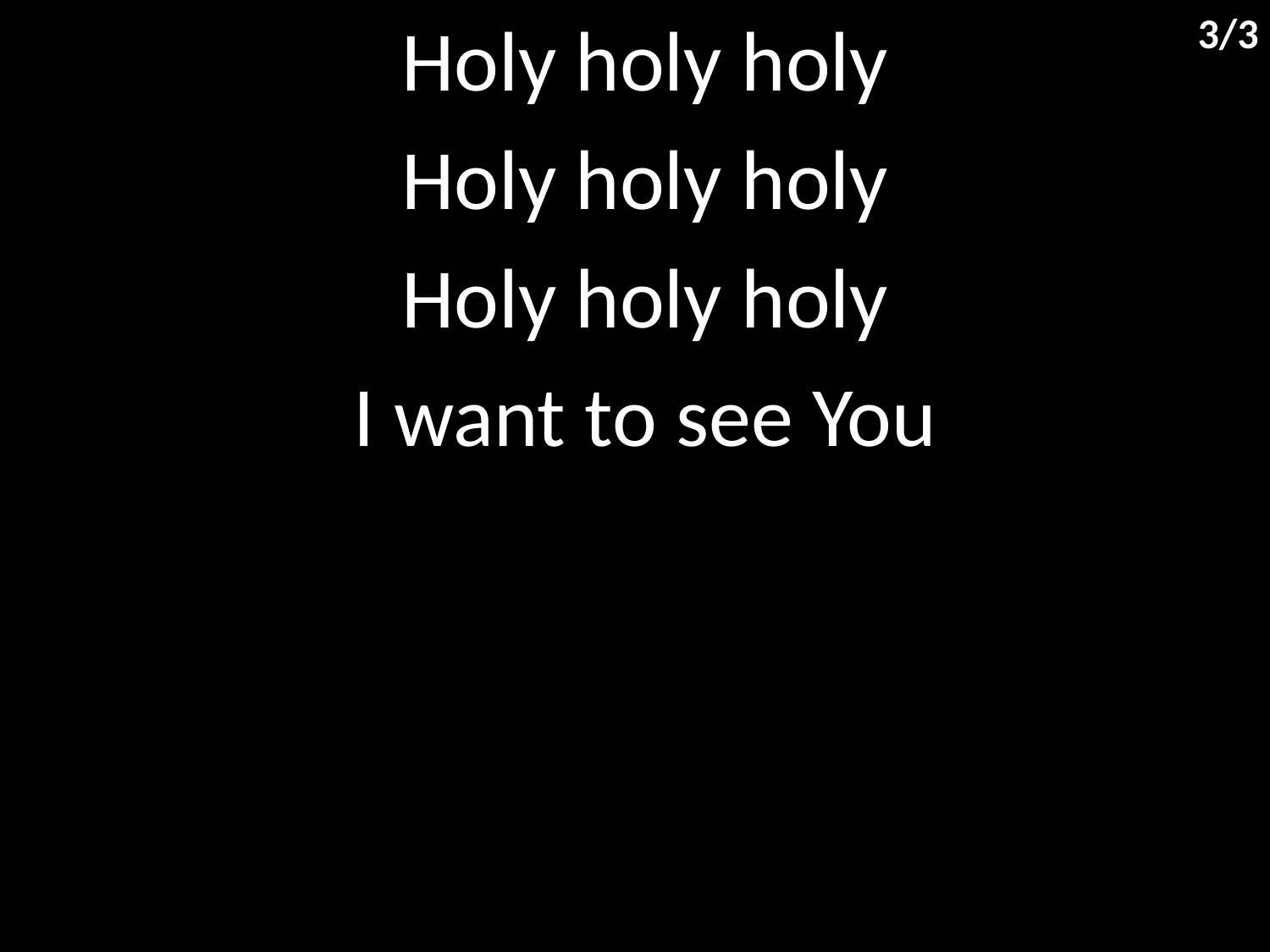

Holy holy holy
Holy holy holy
Holy holy holy
I want to see You
3/3